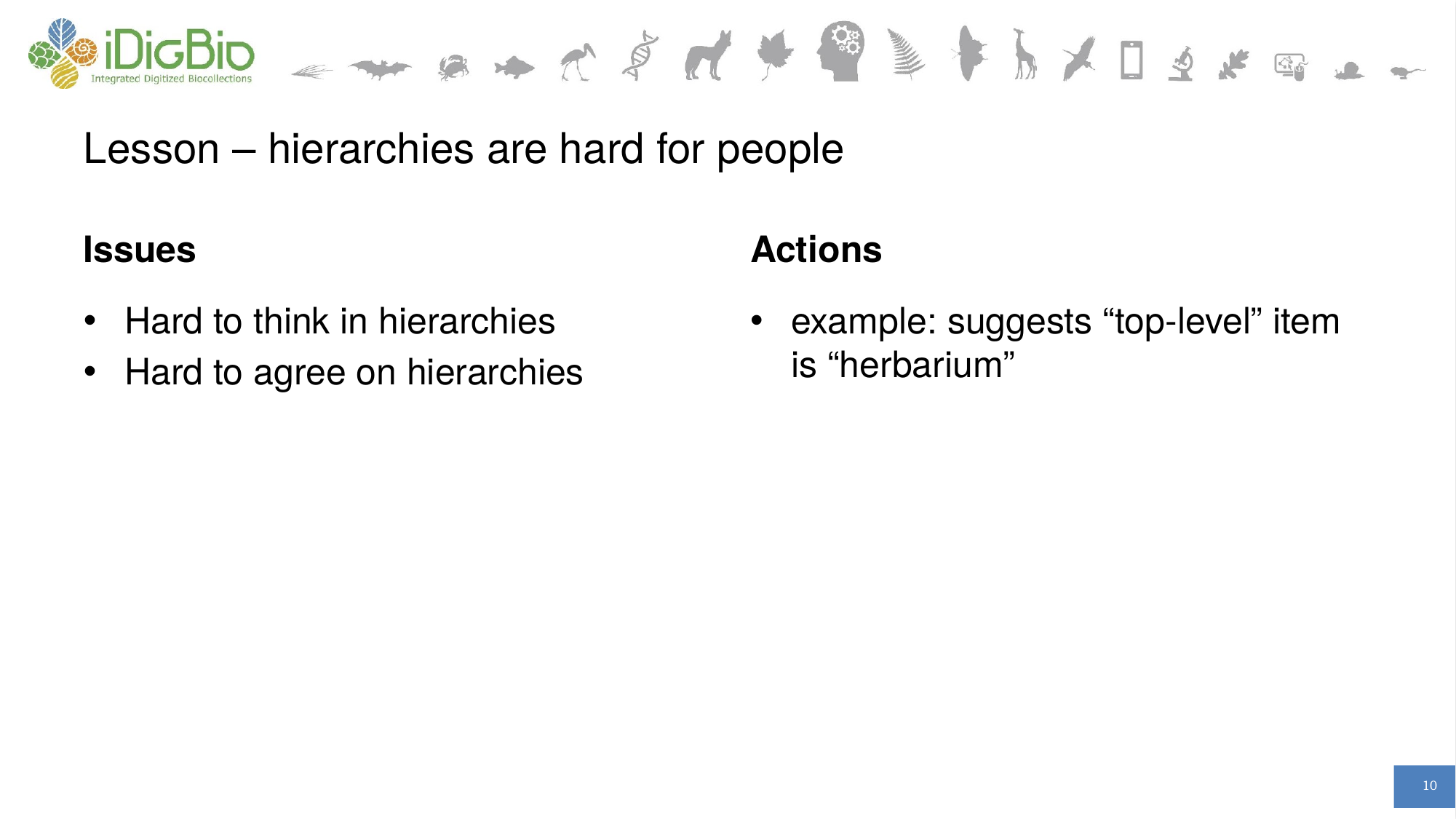

# Lesson – hierarchies are hard for people
Issues
Actions
Hard to think in hierarchies
Hard to agree on hierarchies
example: suggests “top-level” item is “herbarium”